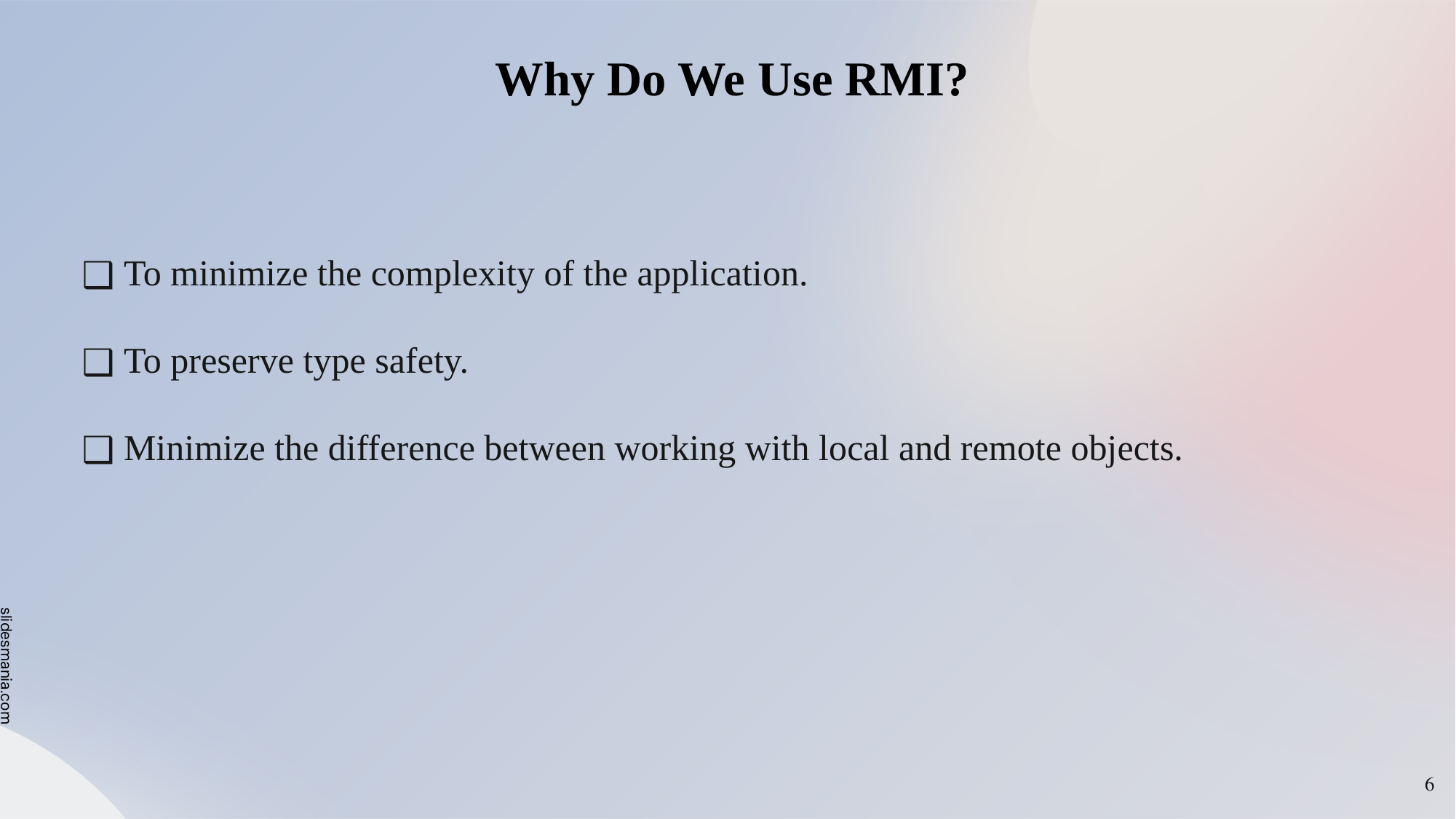

# Why Do We Use RMI?
To minimize the complexity of the application.
To preserve type safety.
Minimize the difference between working with local and remote objects.

6